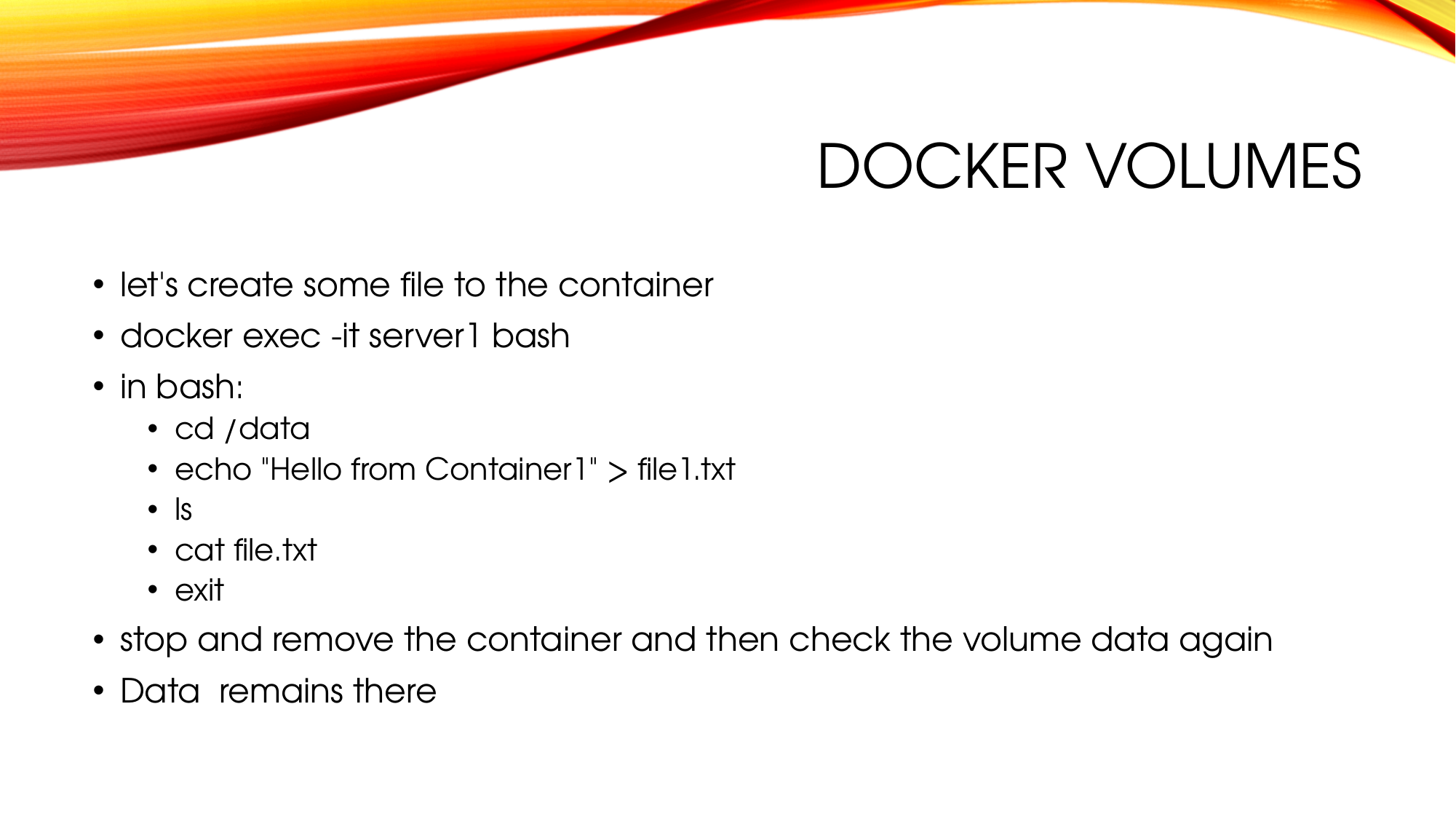

# Docker volumes
let's create some file to the container
docker exec -it server1 bash
in bash:
cd /data
echo "Hello from Container1" > file1.txt
ls
cat file.txt
exit
stop and remove the container and then check the volume data again
Data  remains there